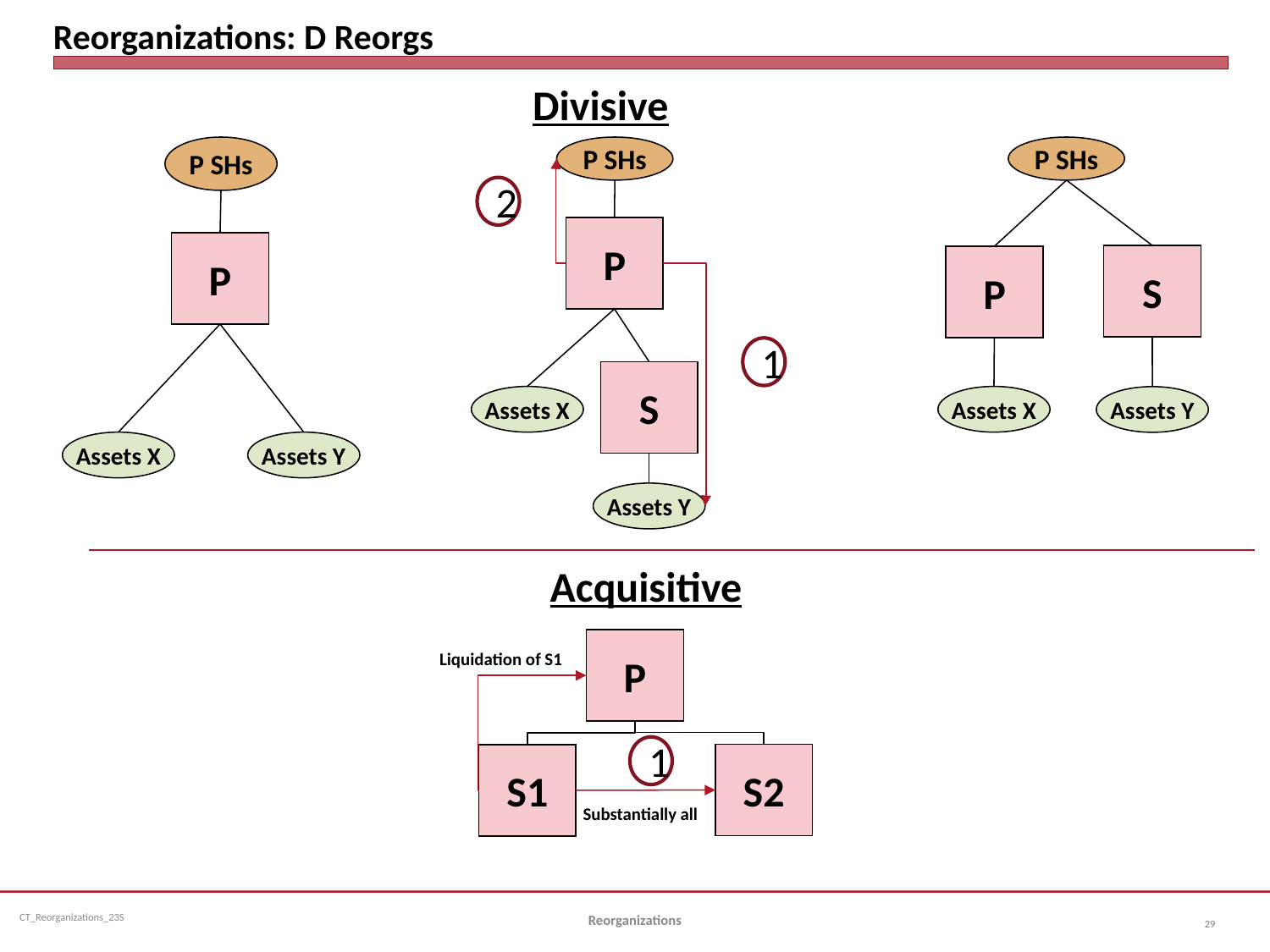

# Reorganizations: D Reorgs
Divisive
P SHs
P SHs
P SHs
2
P
P
S
P
1
S
Assets X
Assets X
Assets Y
Assets X
Assets Y
Assets Y
Acquisitive
P
Liquidation of S1
1
S2
S1
Substantially all
Reorganizations
29